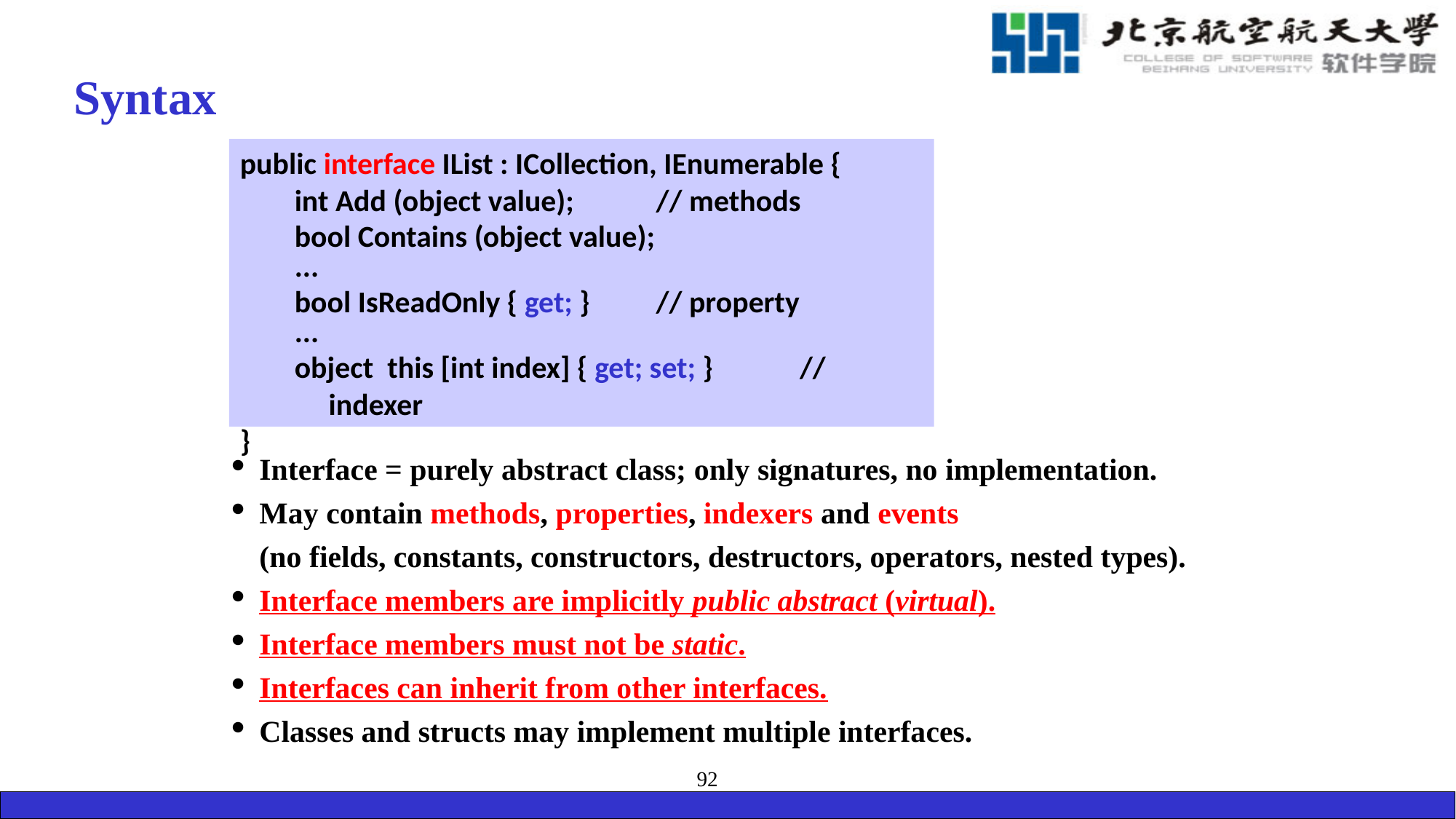

# Syntax
public interface IList : ICollection, IEnumerable {
int Add (object value);	// methods
bool Contains (object value);
...
bool IsReadOnly { get; }	// property
...
object  this [int index] { get; set; }	     // indexer
}
Interface = purely abstract class; only signatures, no implementation.
May contain methods, properties, indexers and events
(no fields, constants, constructors, destructors, operators, nested types).
Interface members are implicitly public abstract (virtual).
Interface members must not be static.
Interfaces can inherit from other interfaces.
Classes and structs may implement multiple interfaces.
92